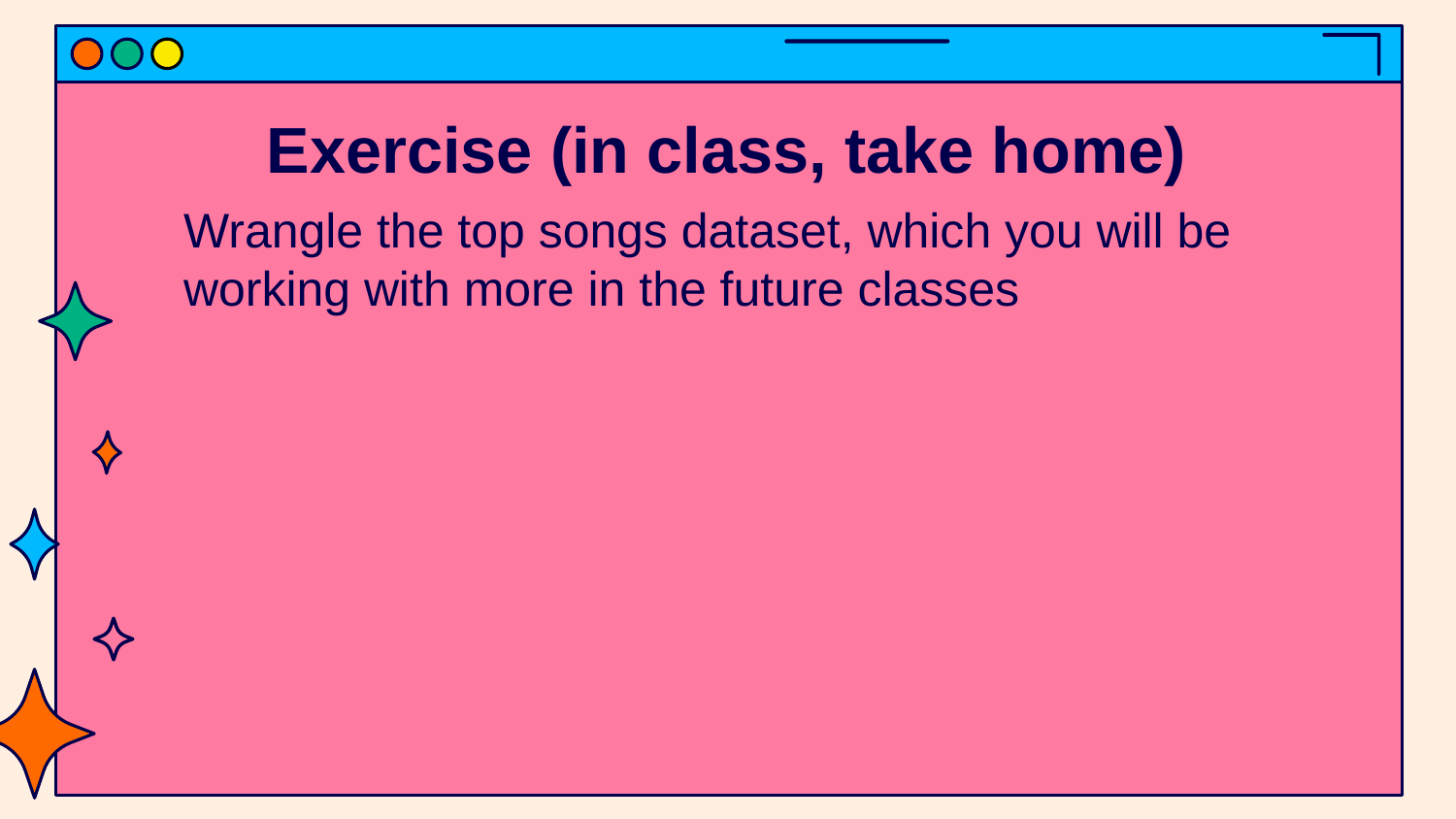

# Exercise (in class, take home)
Wrangle the top songs dataset, which you will be working with more in the future classes